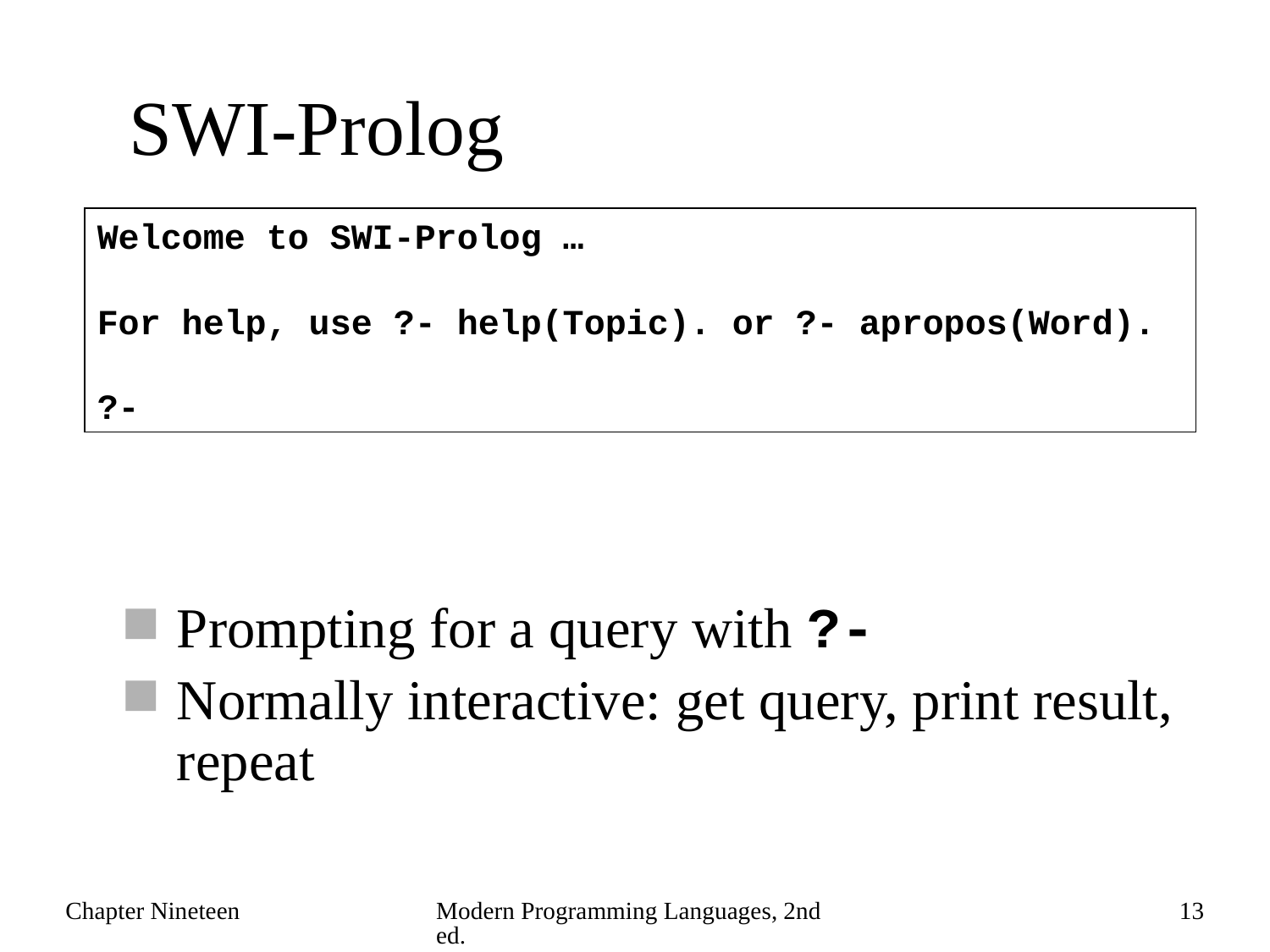

# SWI-Prolog
Welcome to SWI-Prolog …
For help, use ?- help(Topic). or ?- apropos(Word).
?-
Prompting for a query with ?-
Normally interactive: get query, print result, repeat
Chapter Nineteen
Modern Programming Languages, 2nd ed.
13